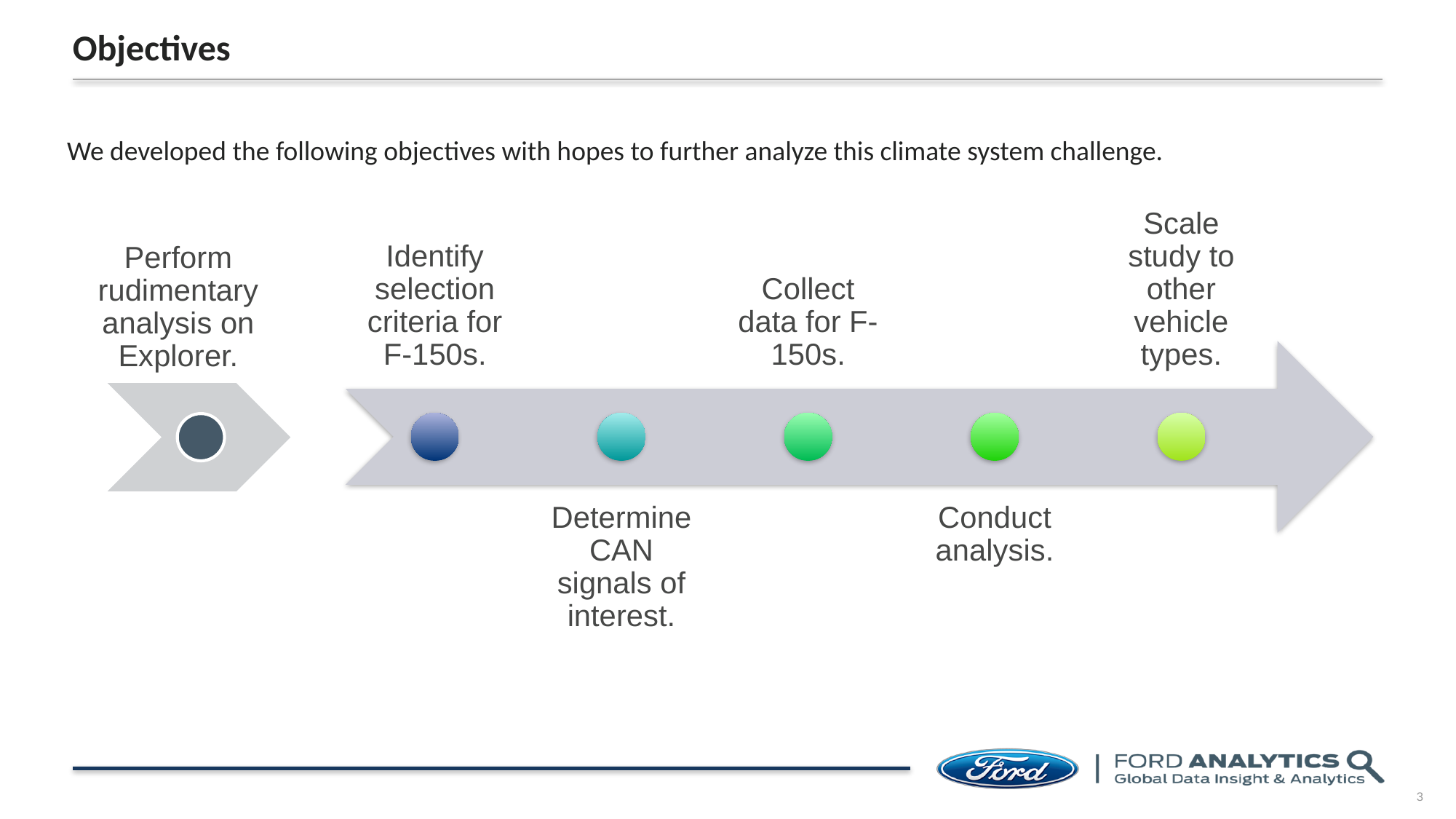

# Objectives
We developed the following objectives with hopes to further analyze this climate system challenge.
Identify selection criteria for F-150s.
Determine CAN signals of interest.
Collect data for F-150s.
Conduct analysis.
Scale study to other vehicle types.
Perform rudimentary analysis on Explorer.
3